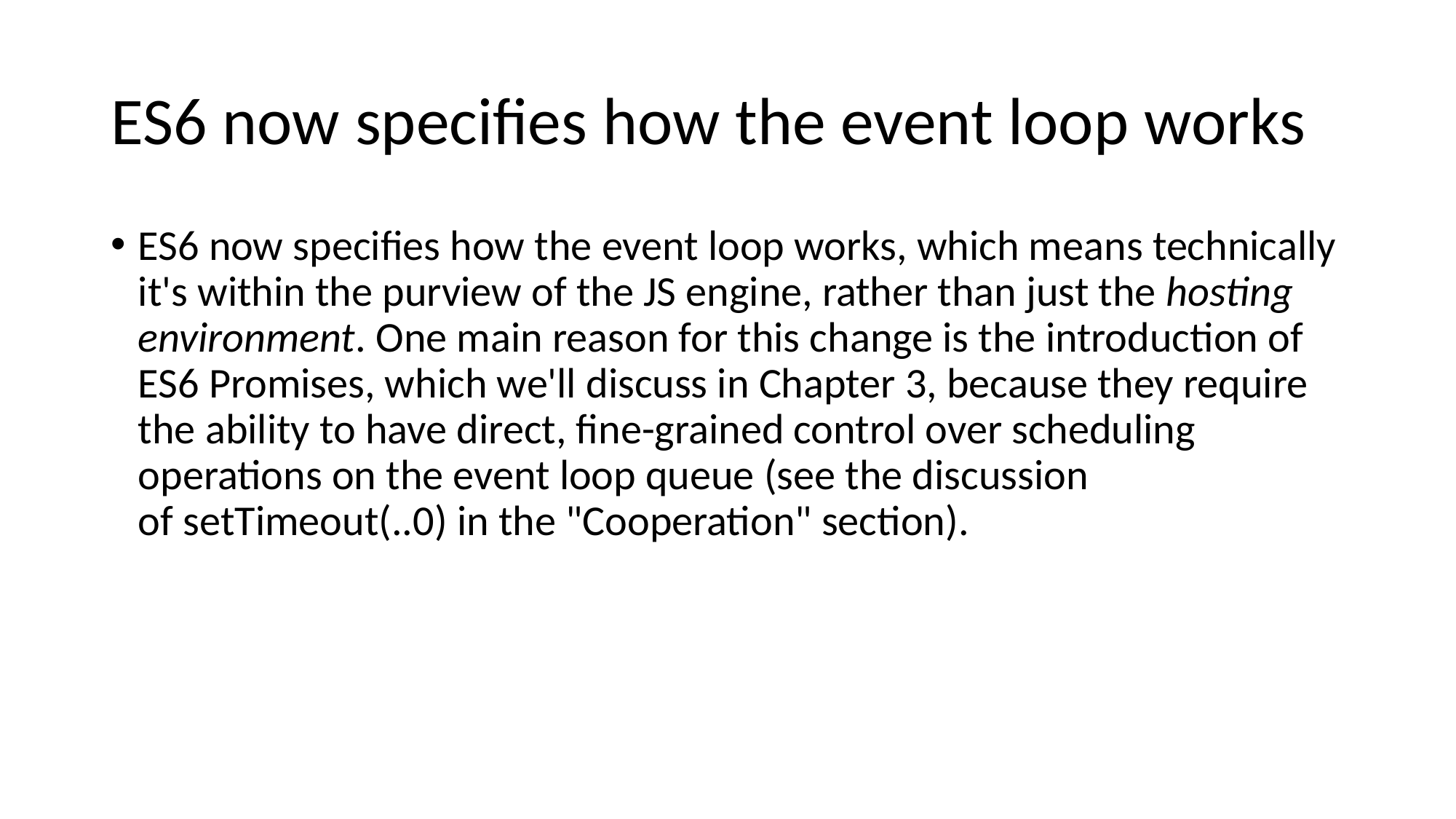

# ES6 now specifies how the event loop works
ES6 now specifies how the event loop works, which means technically it's within the purview of the JS engine, rather than just the hosting environment. One main reason for this change is the introduction of ES6 Promises, which we'll discuss in Chapter 3, because they require the ability to have direct, fine-grained control over scheduling operations on the event loop queue (see the discussion of setTimeout(..0) in the "Cooperation" section).